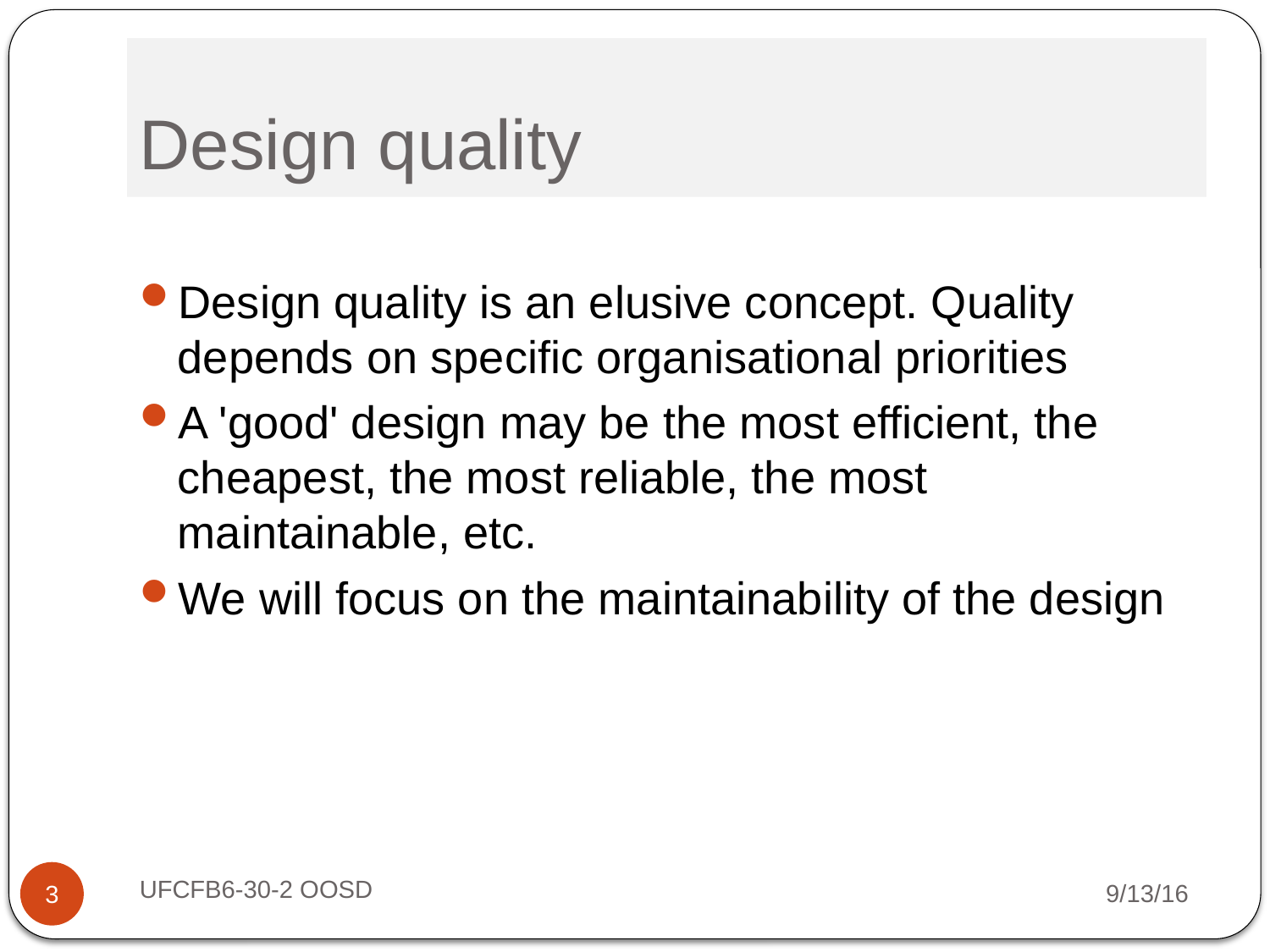

# Design quality

Design quality is an elusive concept. Quality depends on specific organisational priorities
A 'good' design may be the most efficient, the
cheapest, the most reliable, the most maintainable, etc.
We will focus on the maintainability of the design
UFCFB6-30-2 OOSD
9/13/16
3